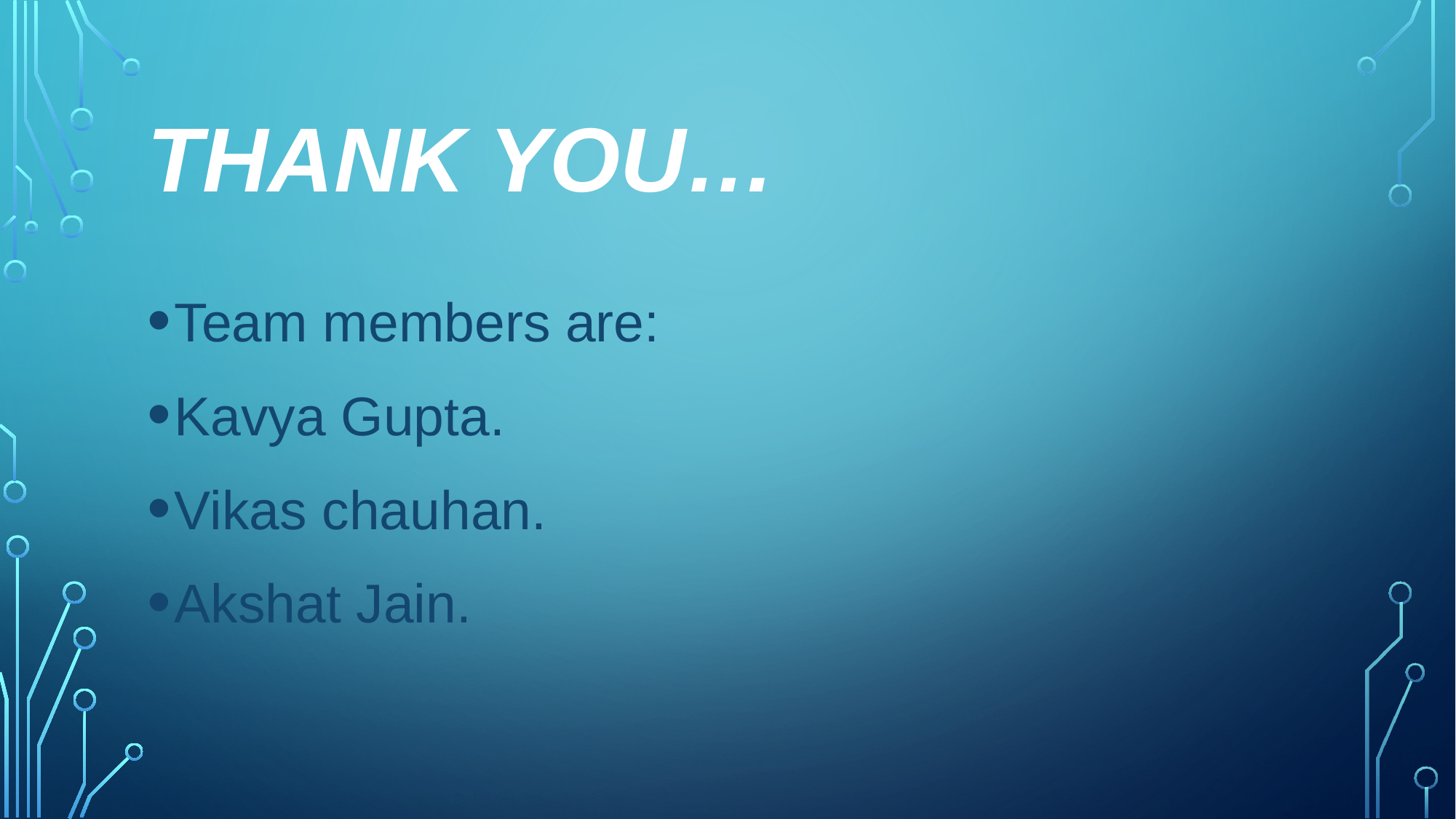

# Thank you…
Team members are:
Kavya Gupta.
Vikas chauhan.
Akshat Jain.